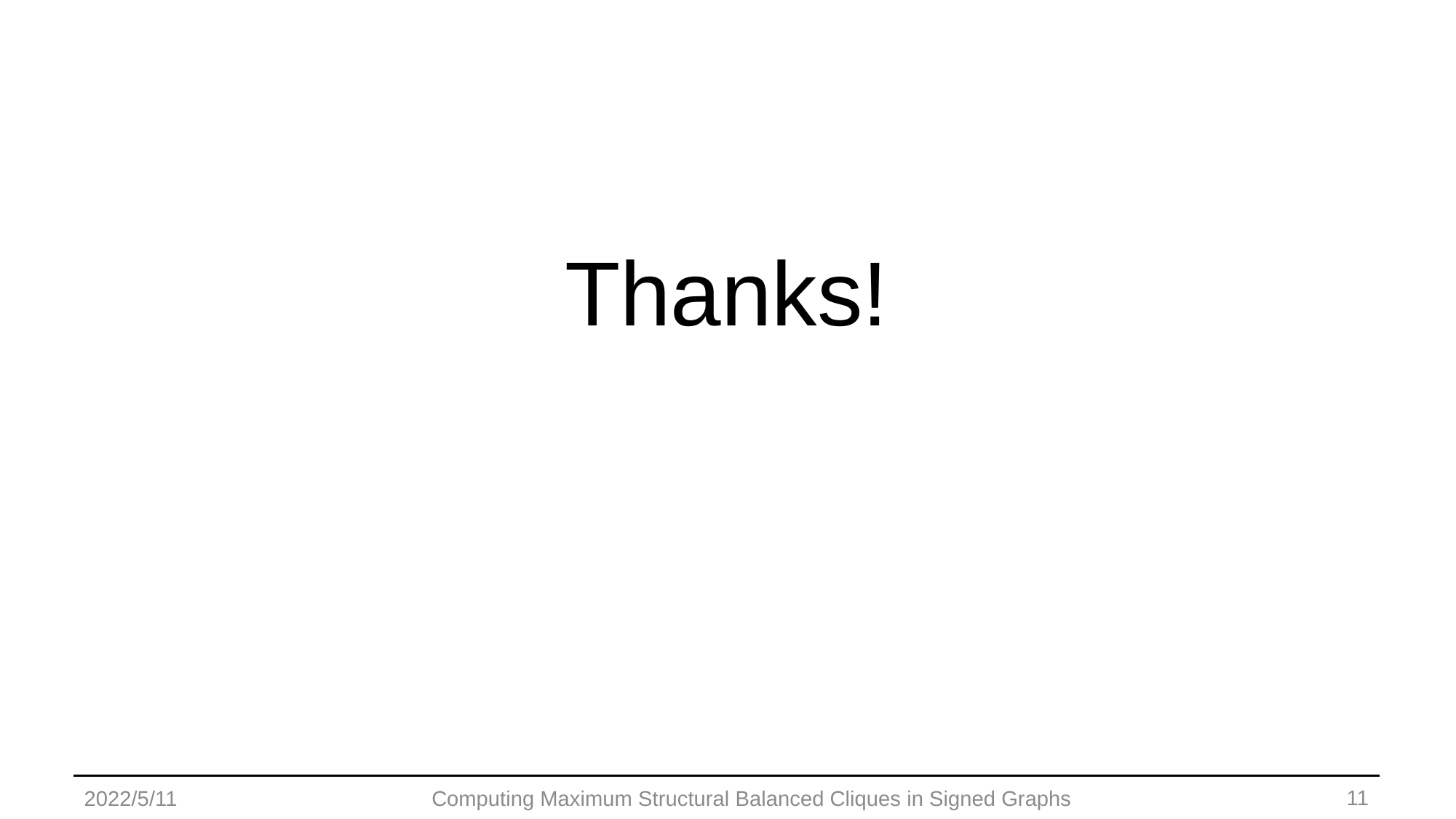

Thanks!
11
2022/5/11
Computing Maximum Structural Balanced Cliques in Signed Graphs